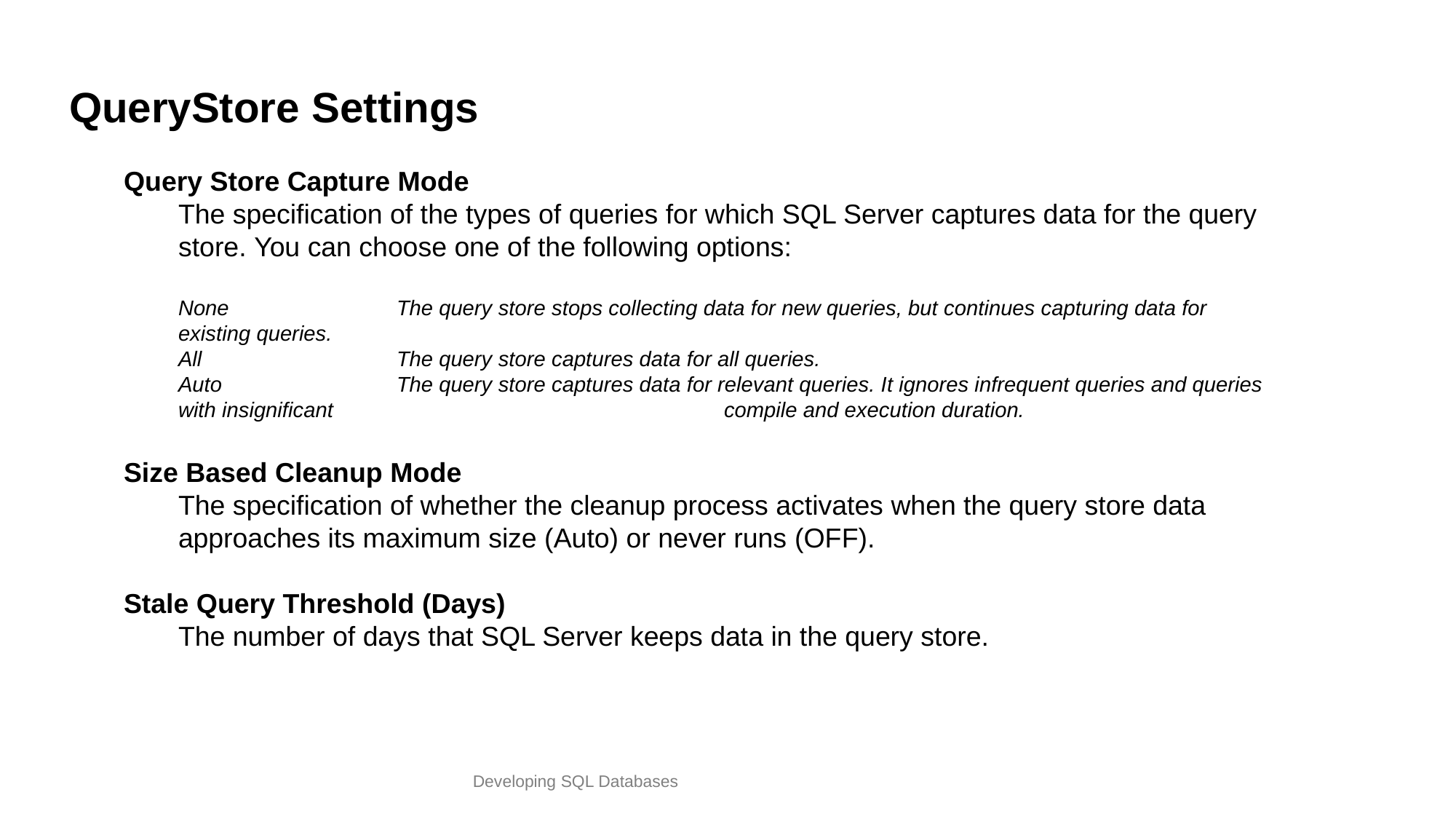

QueryStore Settings

Query Store Capture Mode
The specification of the types of queries for which SQL Server captures data for the query store. You can choose one of the following options:

None 		The query store stops collecting data for new queries, but continues capturing data for existing queries.
All 		The query store captures data for all queries.
Auto 		The query store captures data for relevant queries. It ignores infrequent queries and queries with insignificant 				compile and execution duration.

Size Based Cleanup Mode
The specification of whether the cleanup process activates when the query store data approaches its maximum size (Auto) or never runs (OFF).

Stale Query Threshold (Days)
The number of days that SQL Server keeps data in the query store.
Developing SQL Databases